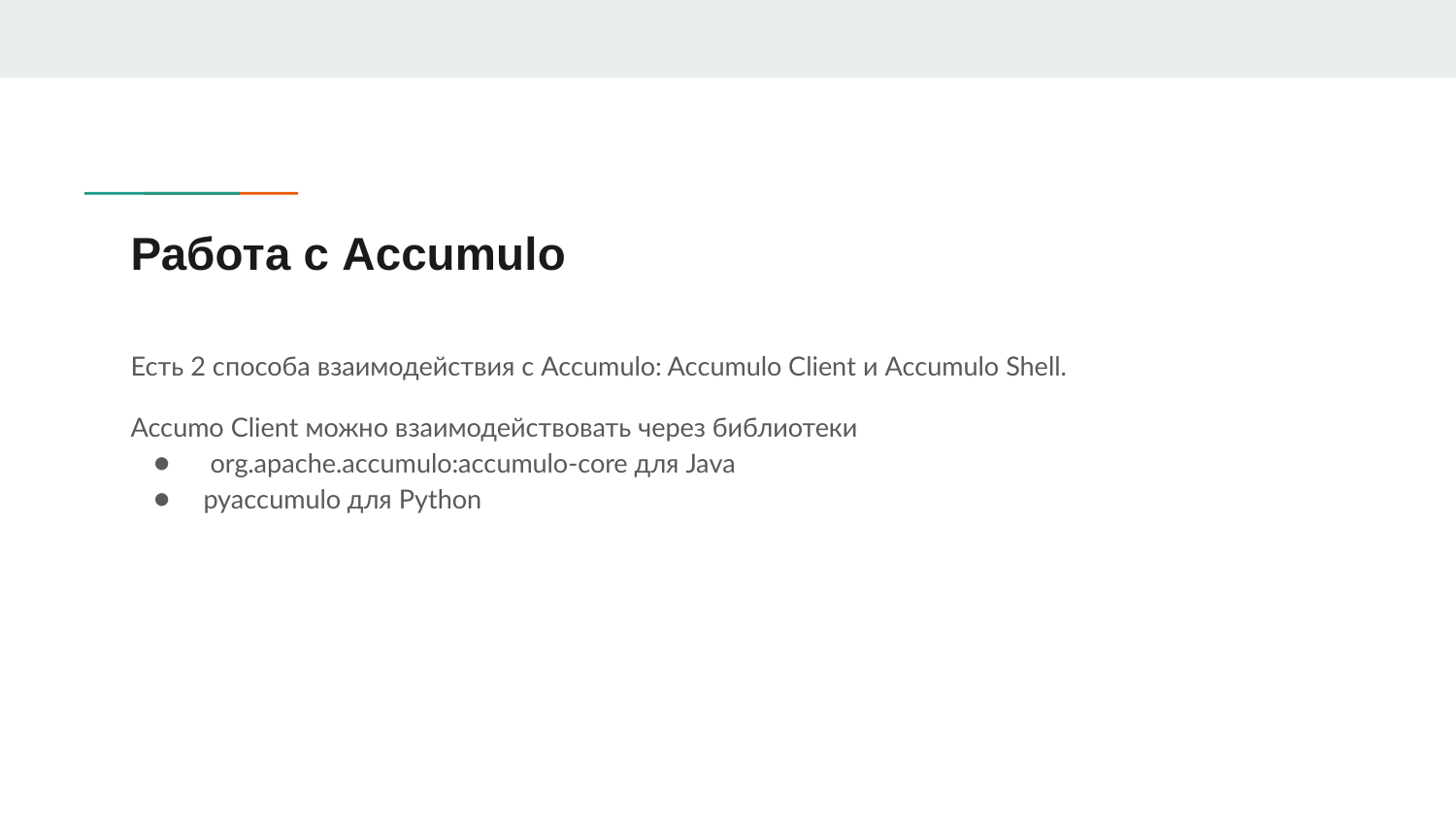

# Работа с Accumulo
Есть 2 способа взаимодействия с Accumulo: Accumulo Client и Accumulo Shell.
Accumo Client можно взаимодействовать через библиотеки
 org.apache.accumulo:accumulo-core для Java
pyaccumulo для Python